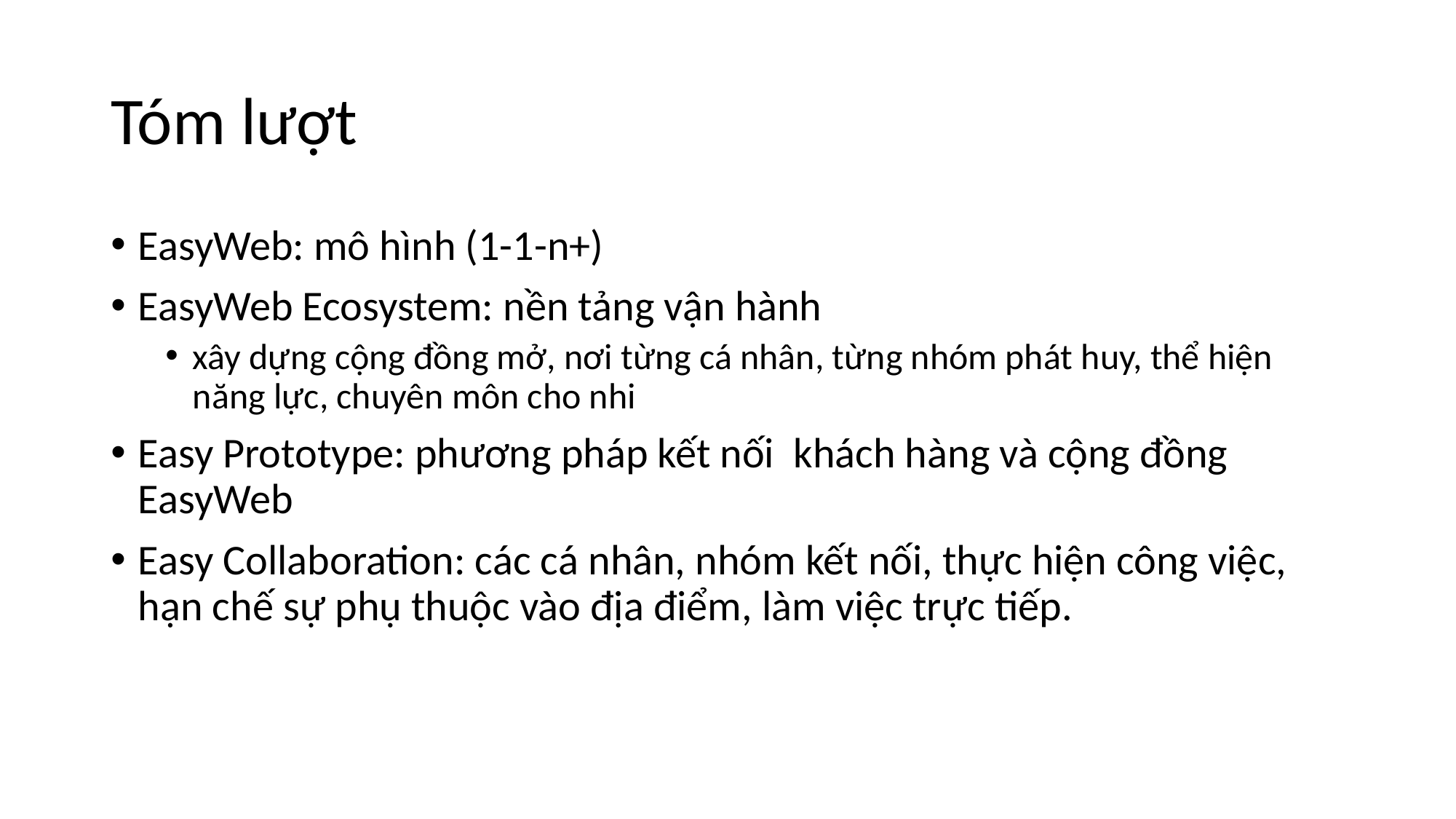

# Tóm lượt
EasyWeb: mô hình (1-1-n+)
EasyWeb Ecosystem: nền tảng vận hành
xây dựng cộng đồng mở, nơi từng cá nhân, từng nhóm phát huy, thể hiện năng lực, chuyên môn cho nhi
Easy Prototype: phương pháp kết nối  khách hàng và cộng đồng EasyWeb
Easy Collaboration: các cá nhân, nhóm kết nối, thực hiện công việc, hạn chế sự phụ thuộc vào địa điểm, làm việc trực tiếp.